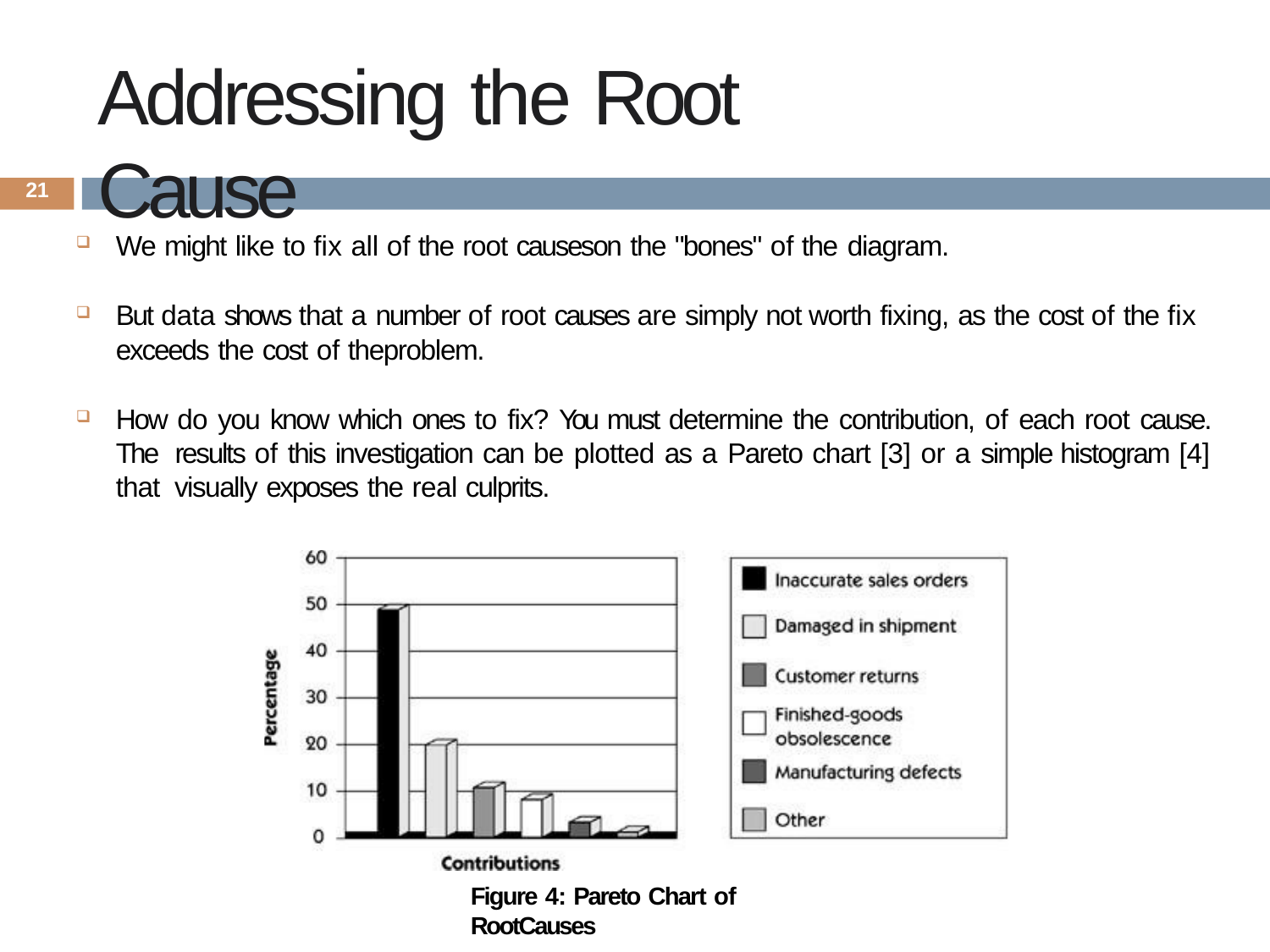

# Addressing the Root Cause
21

We might like to fix all of the root causeson the "bones" of the diagram.

But data shows that a number of root causes are simply not worth fixing, as the cost of the fix  exceeds the cost of theproblem.

How do you know which ones to fix? You must determine the contribution, of each root cause. The  results of this investigation can be plotted as a Pareto chart [3] or a simple histogram [4] that  visually exposes the real culprits.

Figure 4: Pareto Chart of RootCauses